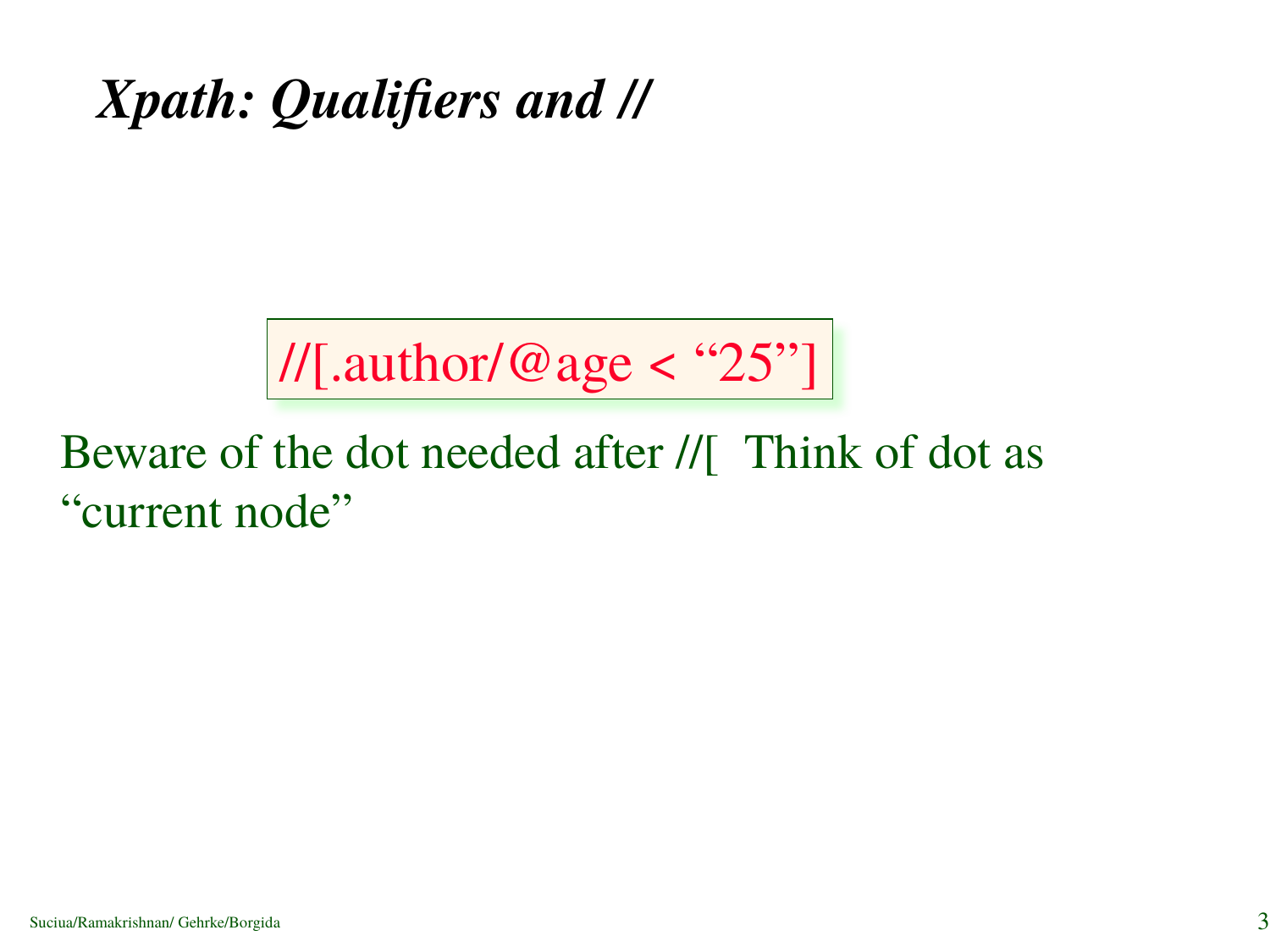

# Xpath: Qualifiers and //

	Beware of the dot needed after //[  Think of dot as “current node”
//[.author/@age < “25”]